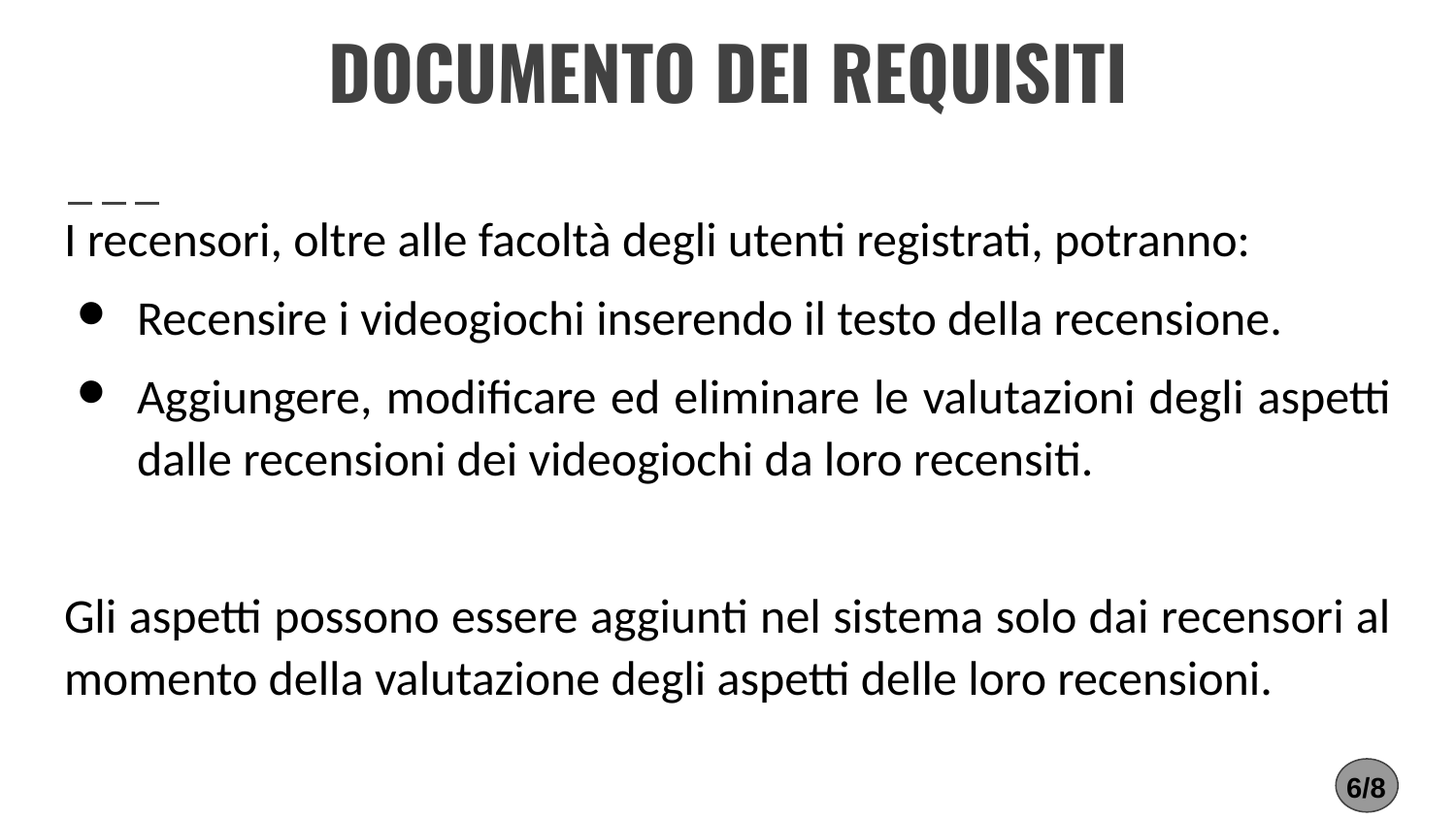

# DOCUMENTO DEI REQUISITI
I recensori, oltre alle facoltà degli utenti registrati, potranno:
Recensire i videogiochi inserendo il testo della recensione.
Aggiungere, modificare ed eliminare le valutazioni degli aspetti dalle recensioni dei videogiochi da loro recensiti.

Gli aspetti possono essere aggiunti nel sistema solo dai recensori al momento della valutazione degli aspetti delle loro recensioni.

6/8